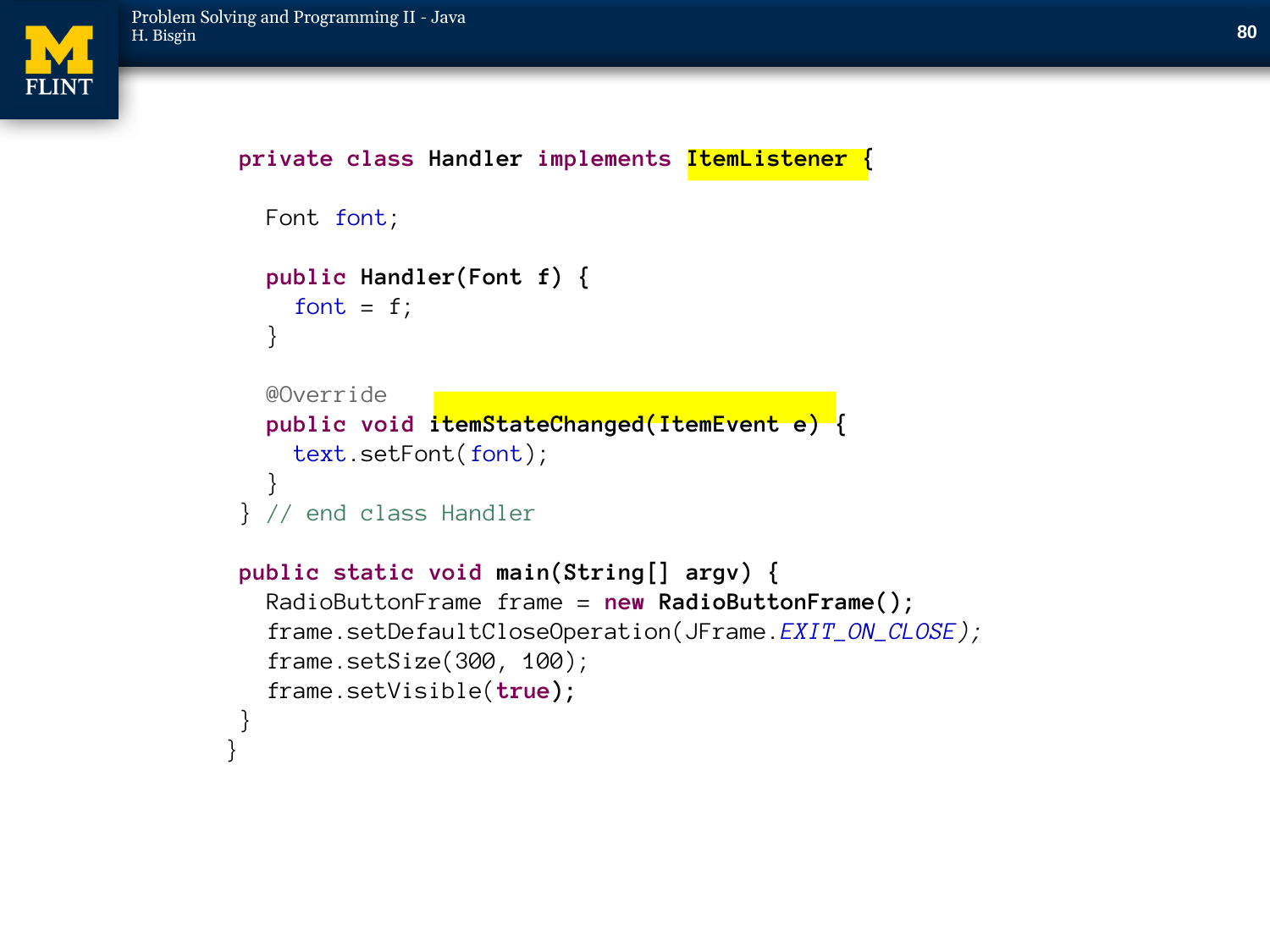

80
 private class Handler implements ItemListener {

   Font font;

   public Handler(Font f) {
     font = f;
   }

   @Override
   public void itemStateChanged(ItemEvent e) {
     text.setFont(font);
   }
 } // end class Handler

 public static void main(String[] argv) {
   RadioButtonFrame frame = new RadioButtonFrame();
   frame.setDefaultCloseOperation(JFrame.EXIT_ON_CLOSE);
   frame.setSize(300, 100);
   frame.setVisible(true);
 }
}